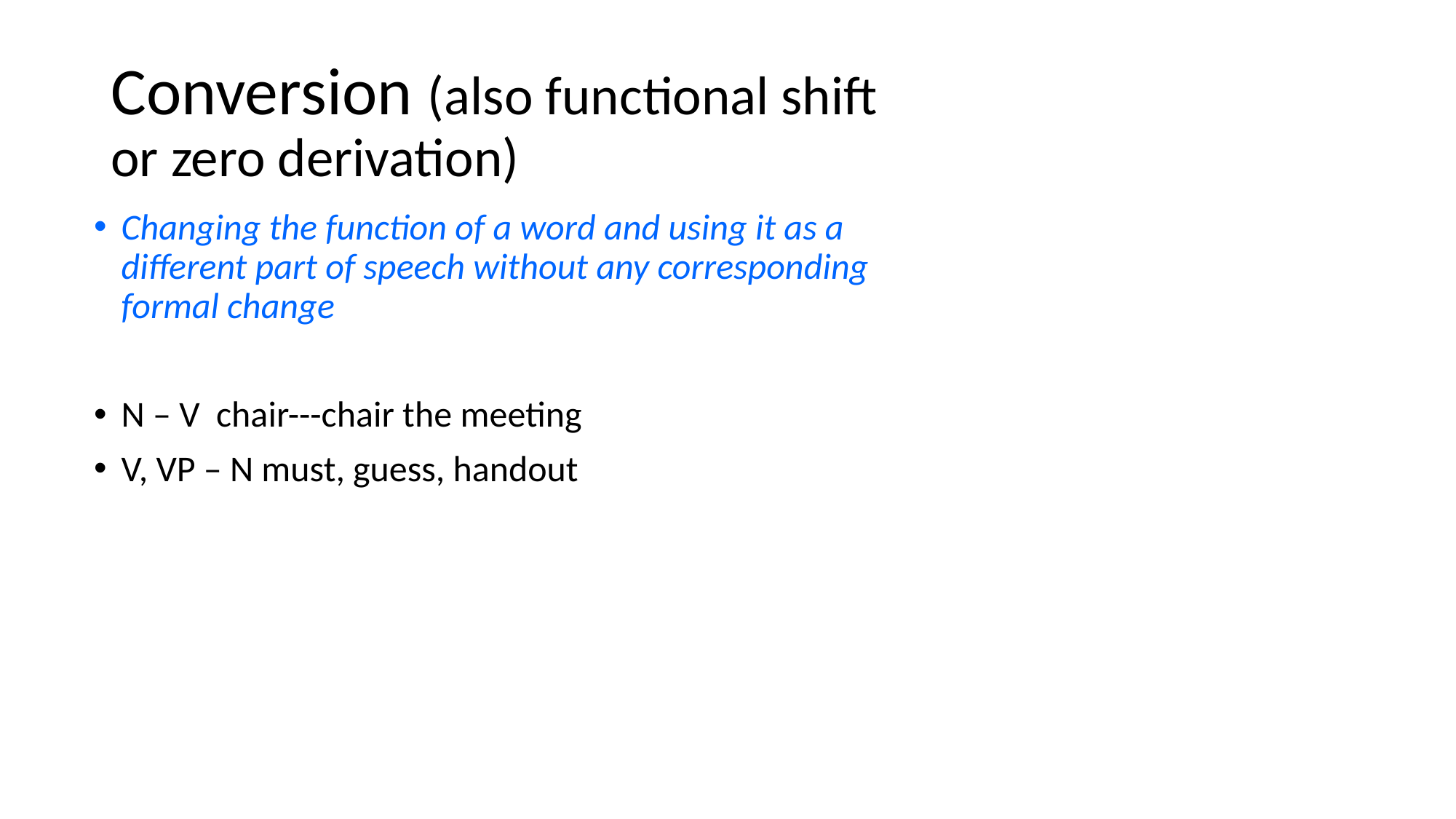

# Conversion (also functional shift or zero derivation)
Changing the function of a word and using it as a different part of speech without any corresponding formal change

N – V  chair---chair the meeting
V, VP – N must, guess, handout